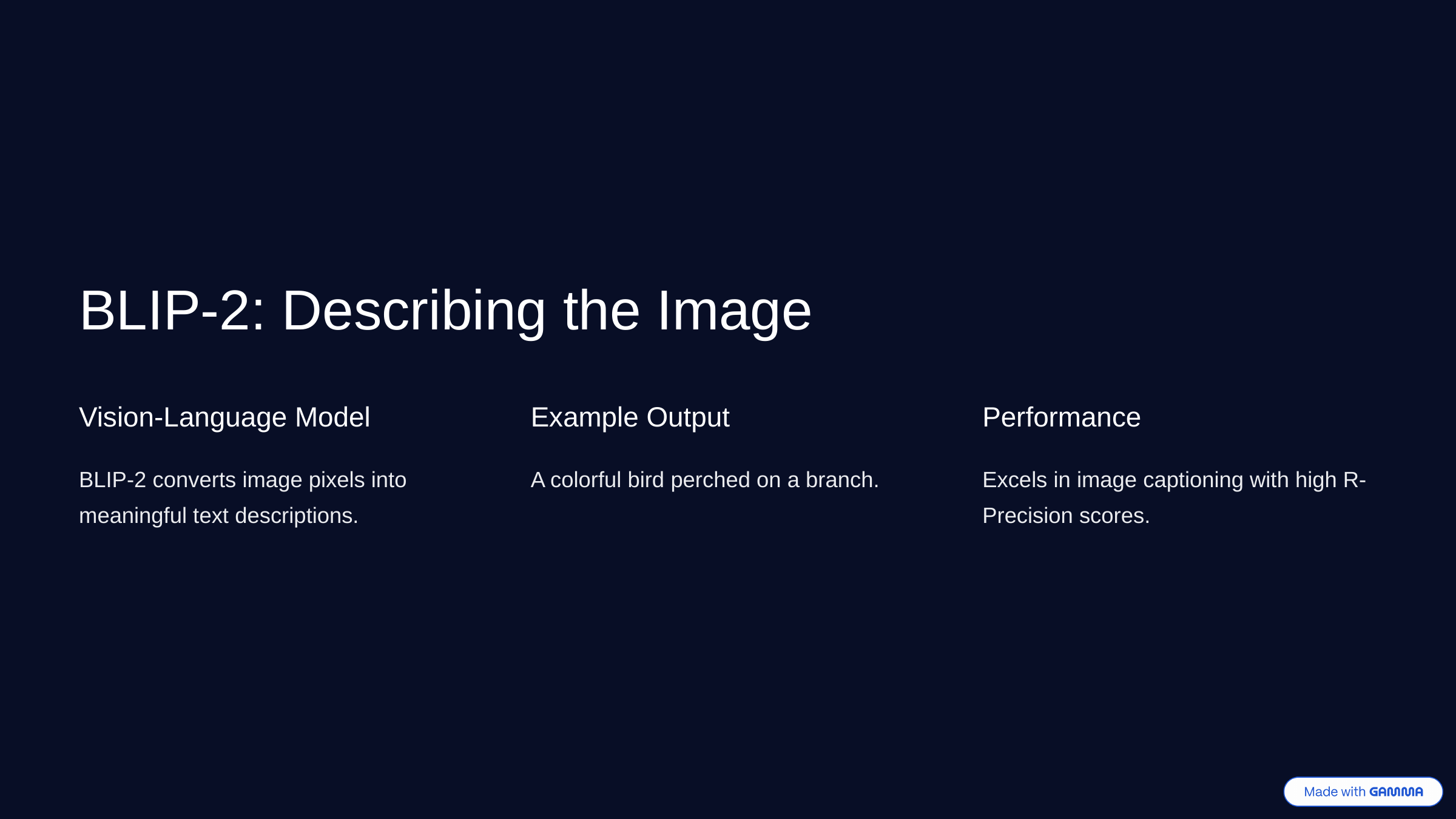

BLIP-2: Describing the Image
Vision-Language Model
Example Output
Performance
BLIP-2 converts image pixels into meaningful text descriptions.
A colorful bird perched on a branch.
Excels in image captioning with high R-Precision scores.